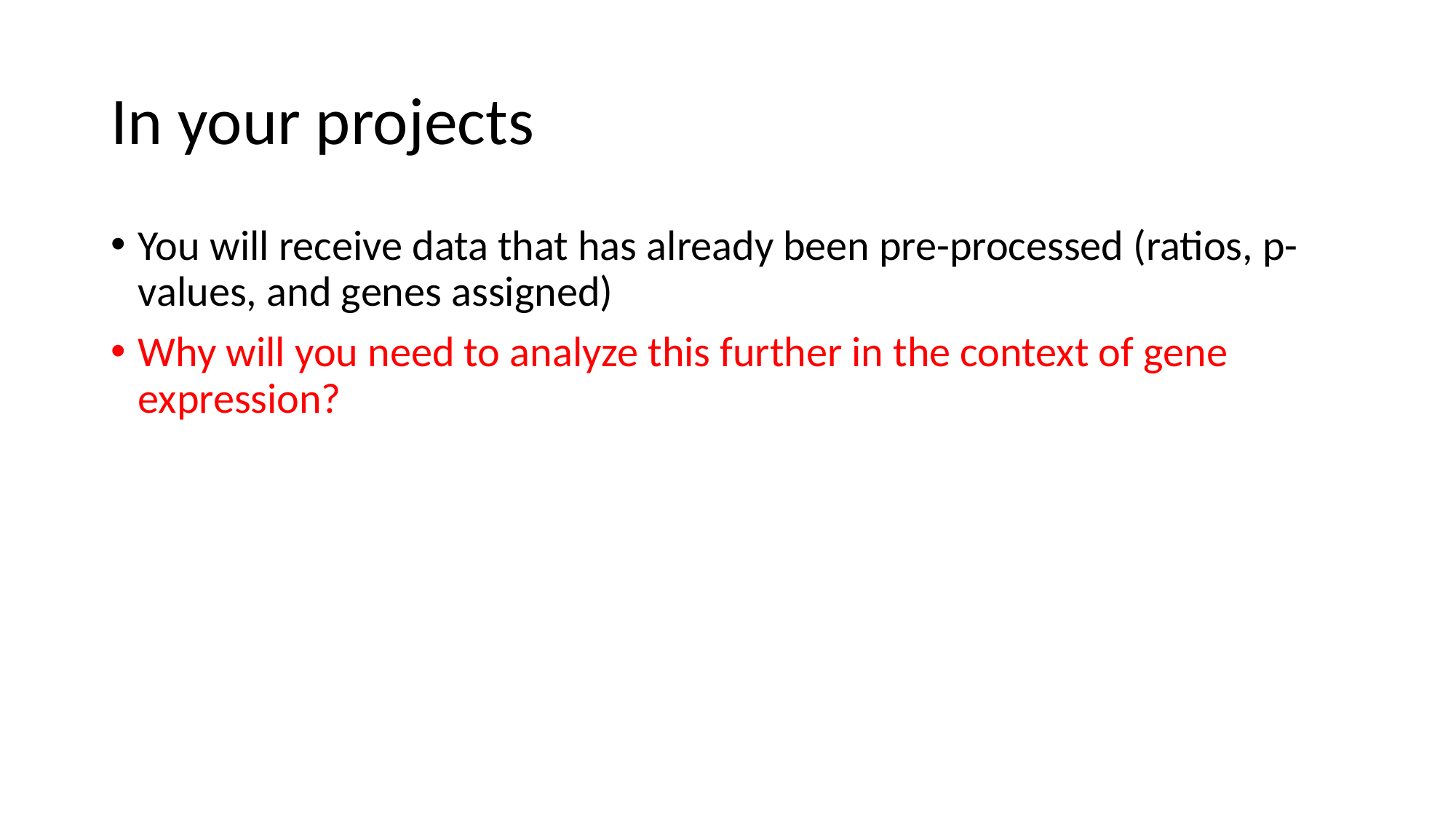

# In your projects
You will receive data that has already been pre-processed (ratios, p-values, and genes assigned)
Why will you need to analyze this further in the context of gene expression?